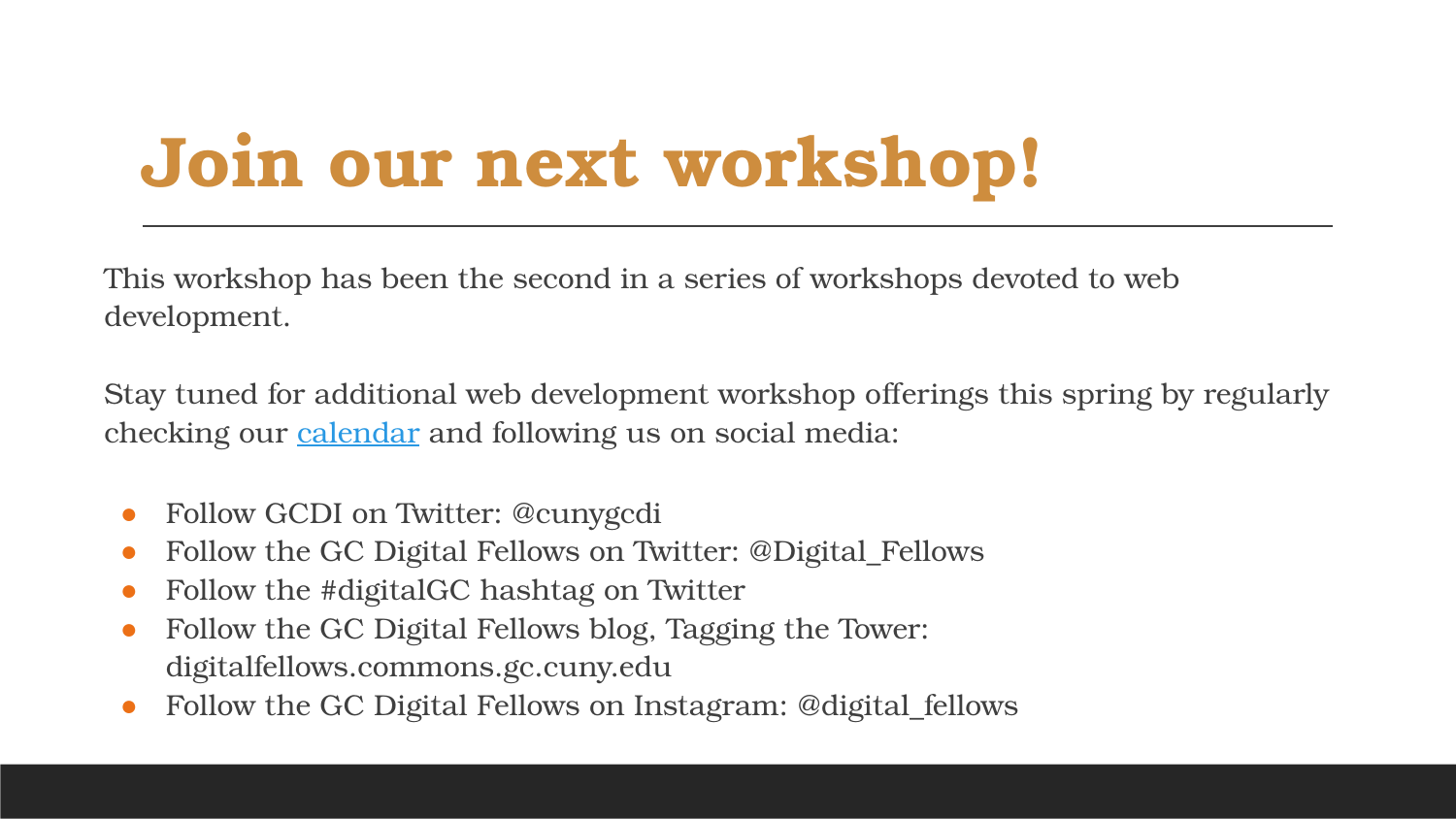

# Join our next workshop!
This workshop has been the second in a series of workshops devoted to web development.

Stay tuned for additional web development workshop offerings this spring by regularly checking our calendar and following us on social media:

Follow GCDI on Twitter: @cunygcdi
Follow the GC Digital Fellows on Twitter: @Digital_Fellows
Follow the #digitalGC hashtag on Twitter
Follow the GC Digital Fellows blog, Tagging the Tower: digitalfellows.commons.gc.cuny.edu
Follow the GC Digital Fellows on Instagram: @digital_fellows